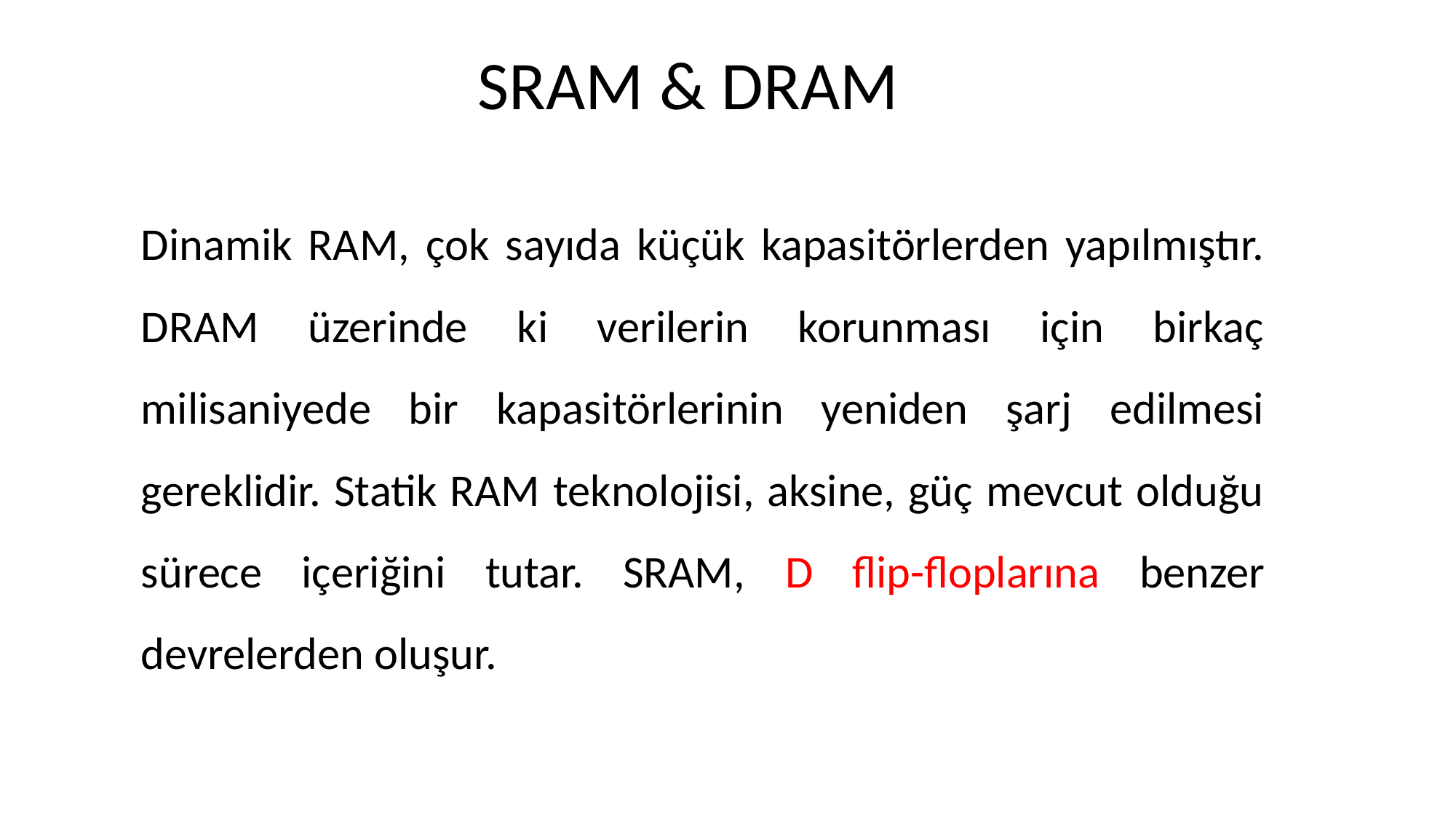

# SRAM & DRAM
Dinamik RAM, çok sayıda küçük kapasitörlerden yapılmıştır. DRAM üzerinde ki verilerin korunması için birkaç milisaniyede bir kapasitörlerinin yeniden şarj edilmesi gereklidir. Statik RAM teknolojisi, aksine, güç mevcut olduğu sürece içeriğini tutar. SRAM, D flip-floplarına benzer devrelerden oluşur.